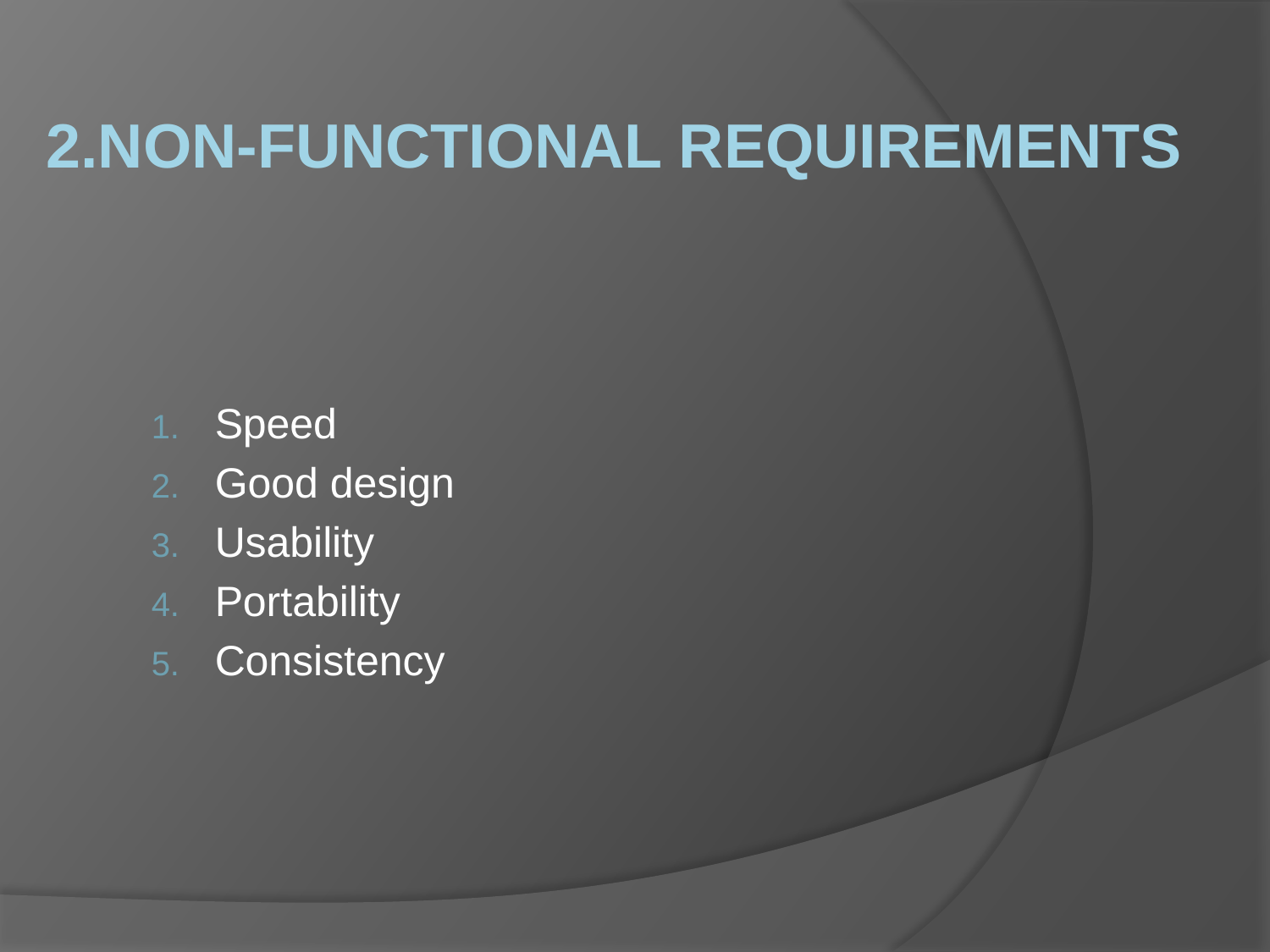

# 2.non-functional requirements
Speed
Good design
Usability
Portability
Consistency